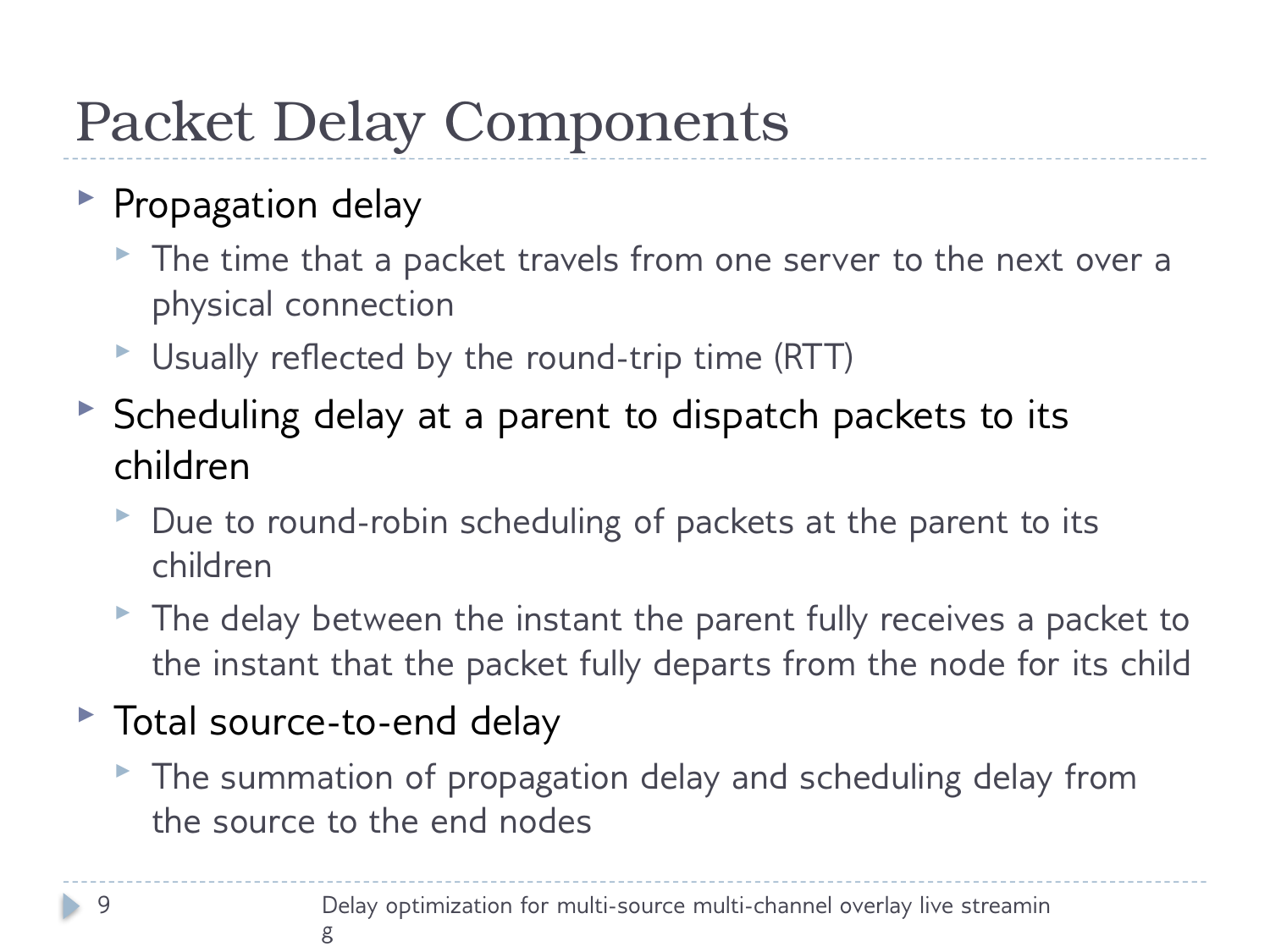

# Packet Delay Components
Propagation delay
The time that a packet travels from one server to the next over a physical connection
Usually reflected by the round-trip time (RTT)
Scheduling delay at a parent to dispatch packets to its children
Due to round-robin scheduling of packets at the parent to its children
The delay between the instant the parent fully receives a packet to the instant that the packet fully departs from the node for its child
Total source-to-end delay
The summation of propagation delay and scheduling delay from the source to the end nodes
9
Delay optimization for multi-source multi-channel overlay live streaming